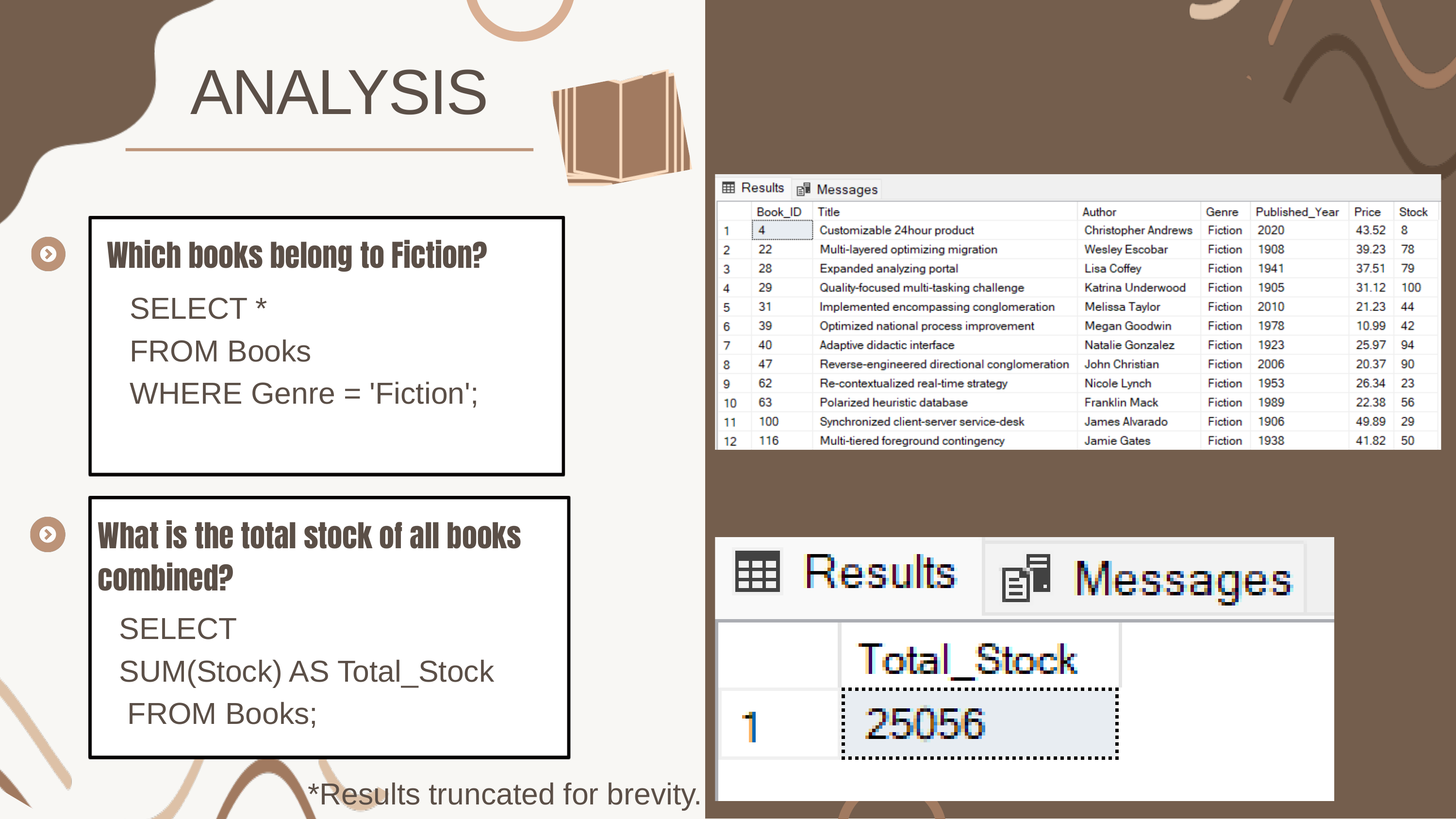

ANALYSIS

Which books belong to Fiction?

SELECT *
FROM Books
WHERE Genre = 'Fiction';

What is the total stock of all books combined?

SELECT
SUM(Stock) AS Total_Stock
 FROM Books;

*Results truncated for brevity.